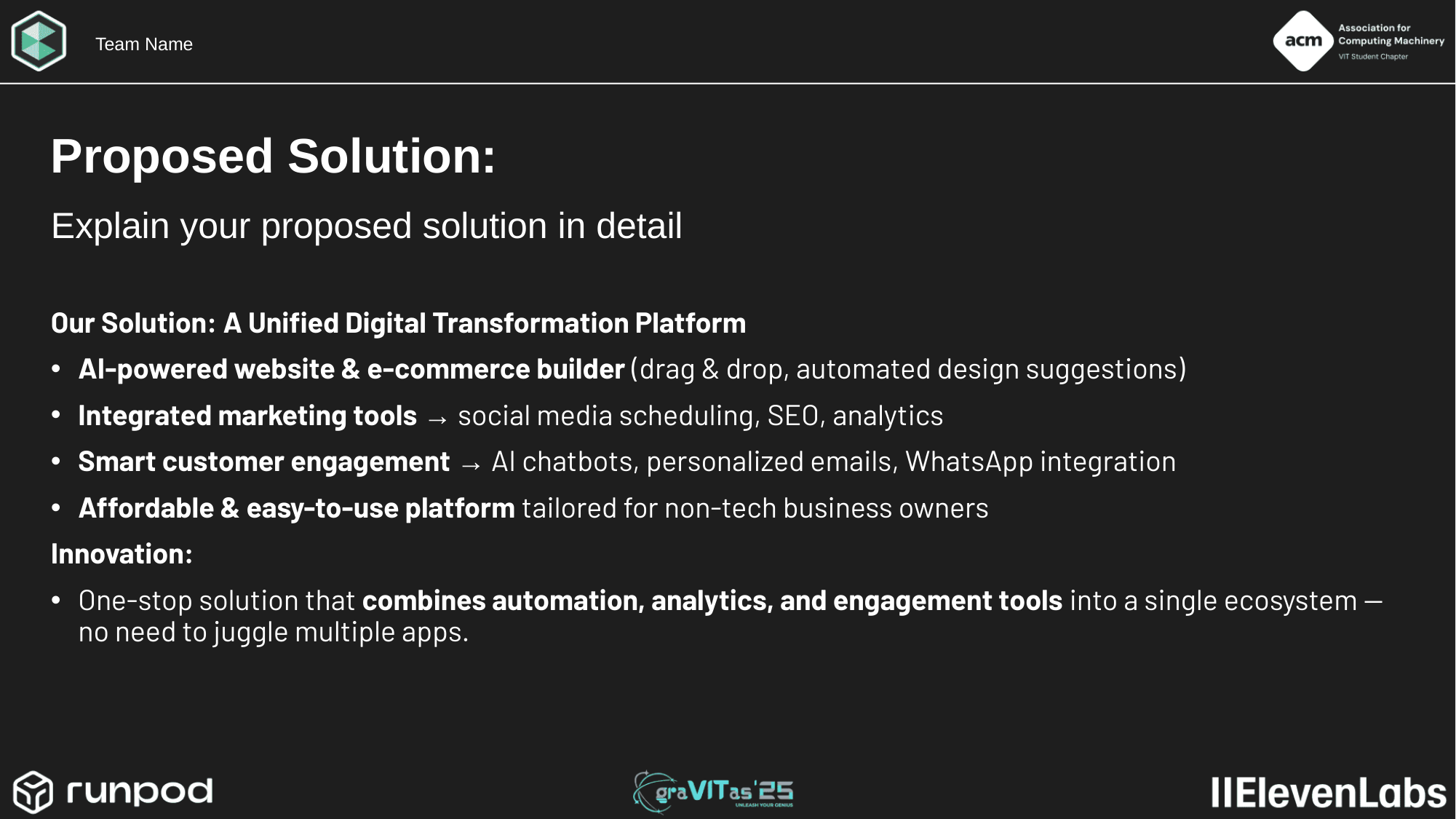

Team Name
Proposed Solution:
Explain your proposed solution in detail

Our Solution: A Unified Digital Transformation Platform
AI-powered website & e-commerce builder (drag & drop, automated design suggestions)
Integrated marketing tools → social media scheduling, SEO, analytics
Smart customer engagement → AI chatbots, personalized emails, WhatsApp integration
Affordable & easy-to-use platform tailored for non-tech business owners
Innovation:
One-stop solution that combines automation, analytics, and engagement tools into a single ecosystem — no need to juggle multiple apps.